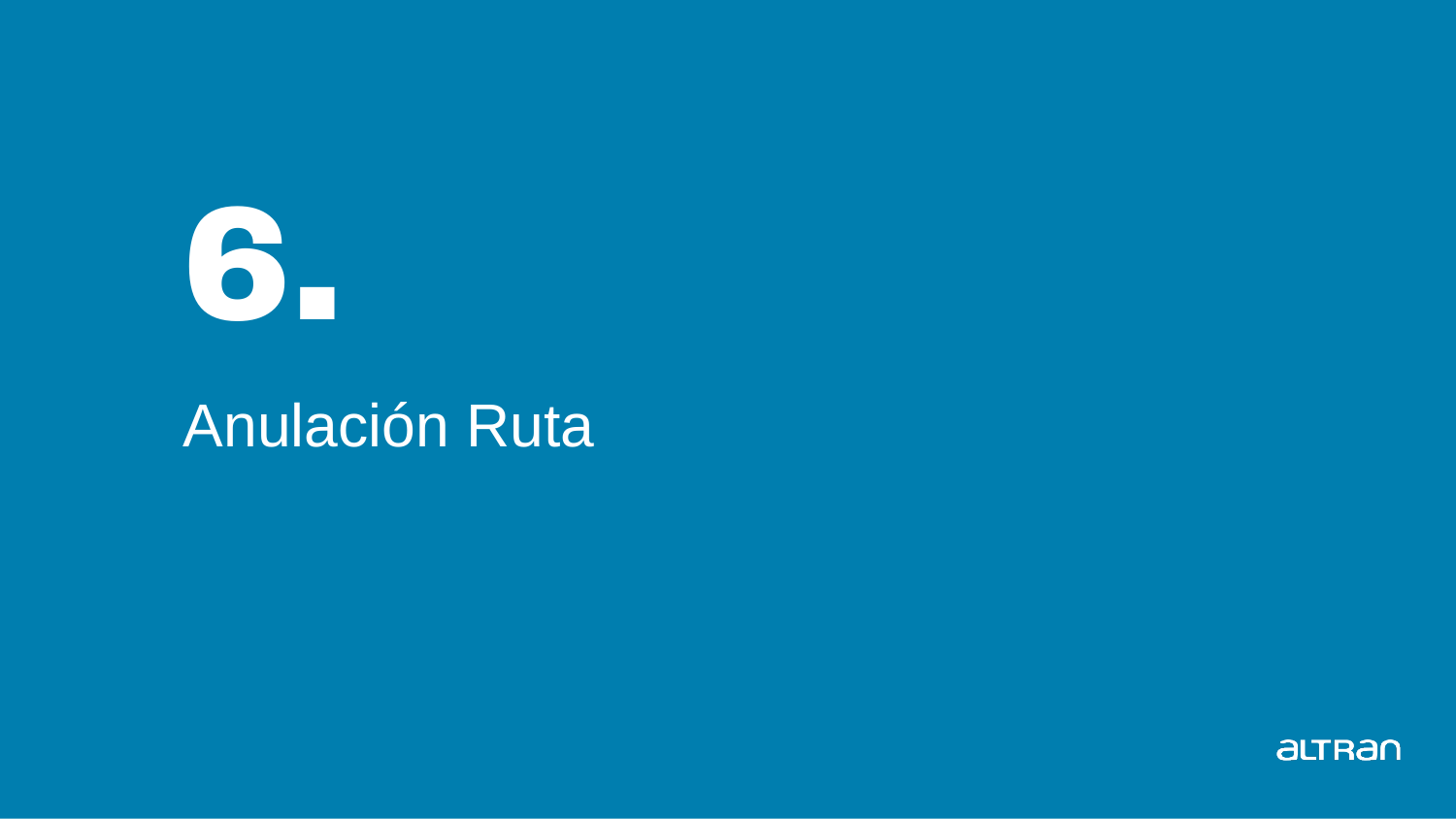

# 6.
Anulación Ruta
Señales
31
Date